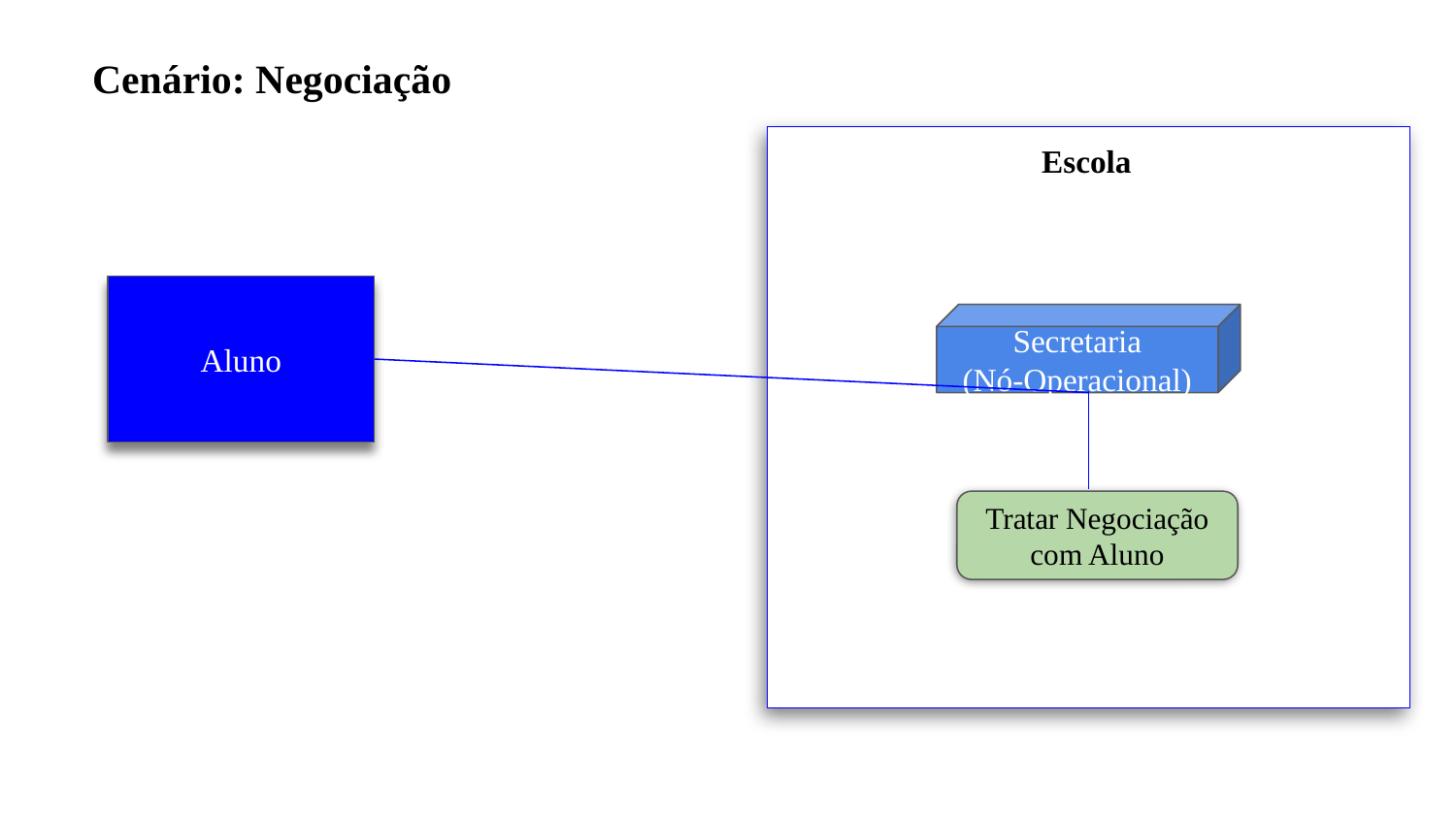

Cenário: Negociação

Escola
Aluno
Secretaria
(Nó-Operacional)
Tratar Negociação com Aluno